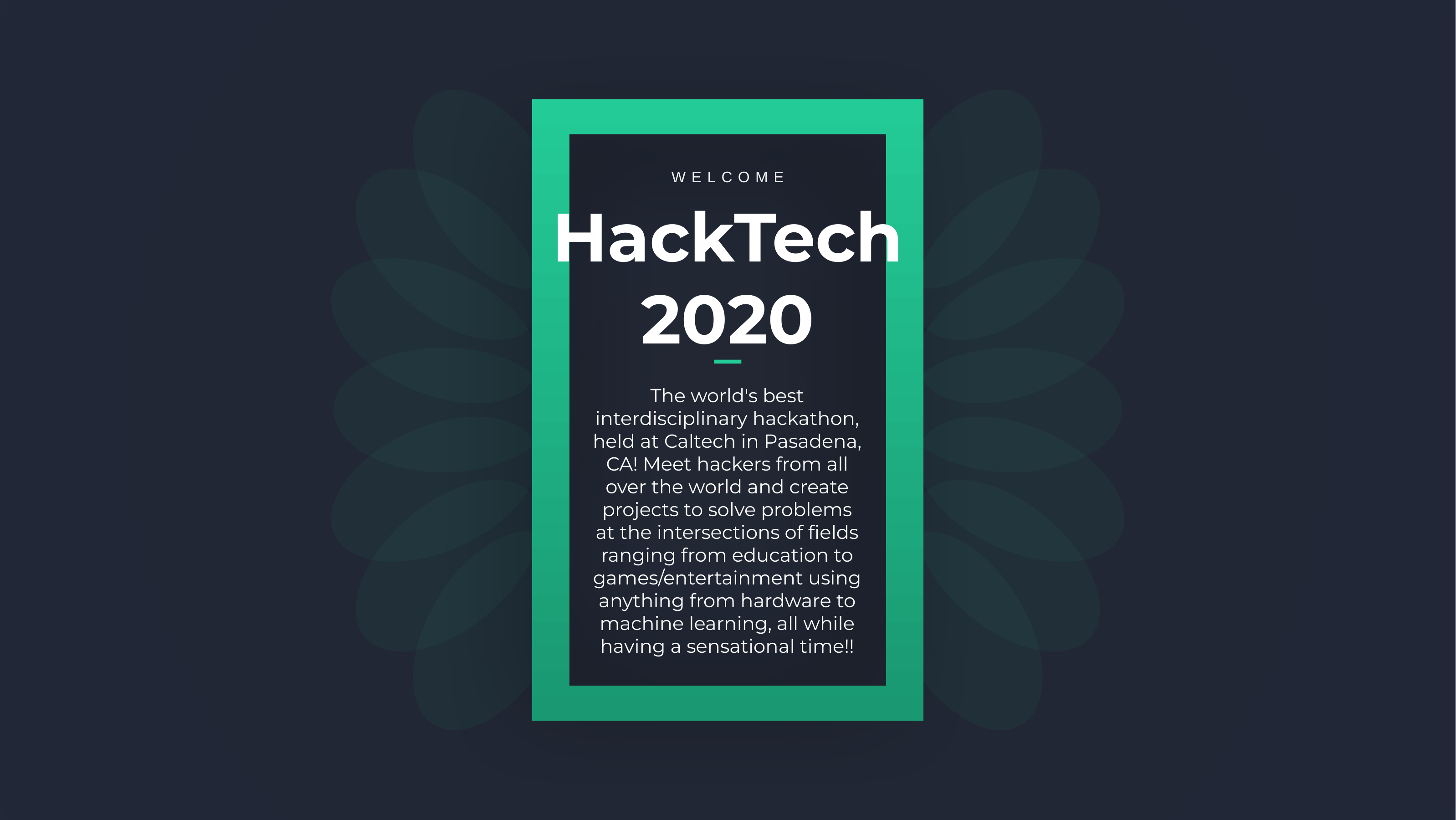

WELCOME
HackTech
2020

The world's best interdisciplinary hackathon, held at Caltech in Pasadena, CA! Meet hackers from all over the world and create projects to solve problems at the intersections of fields ranging from education to games/entertainment using anything from hardware to machine learning, all while having a sensational time!!